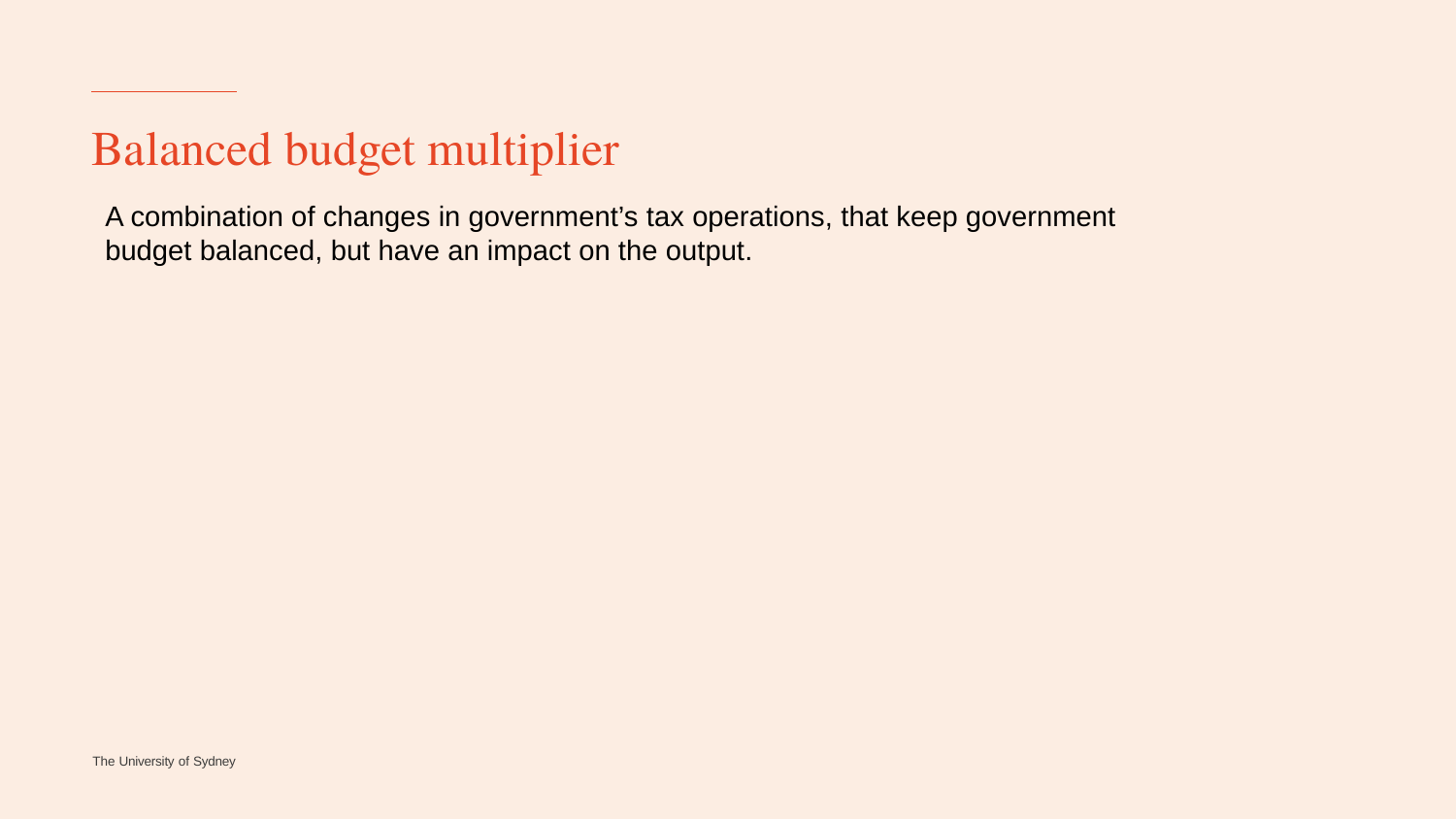

# Balanced budget multiplier
A combination of changes in government’s tax operations, that keep government budget balanced, but have an impact on the output.